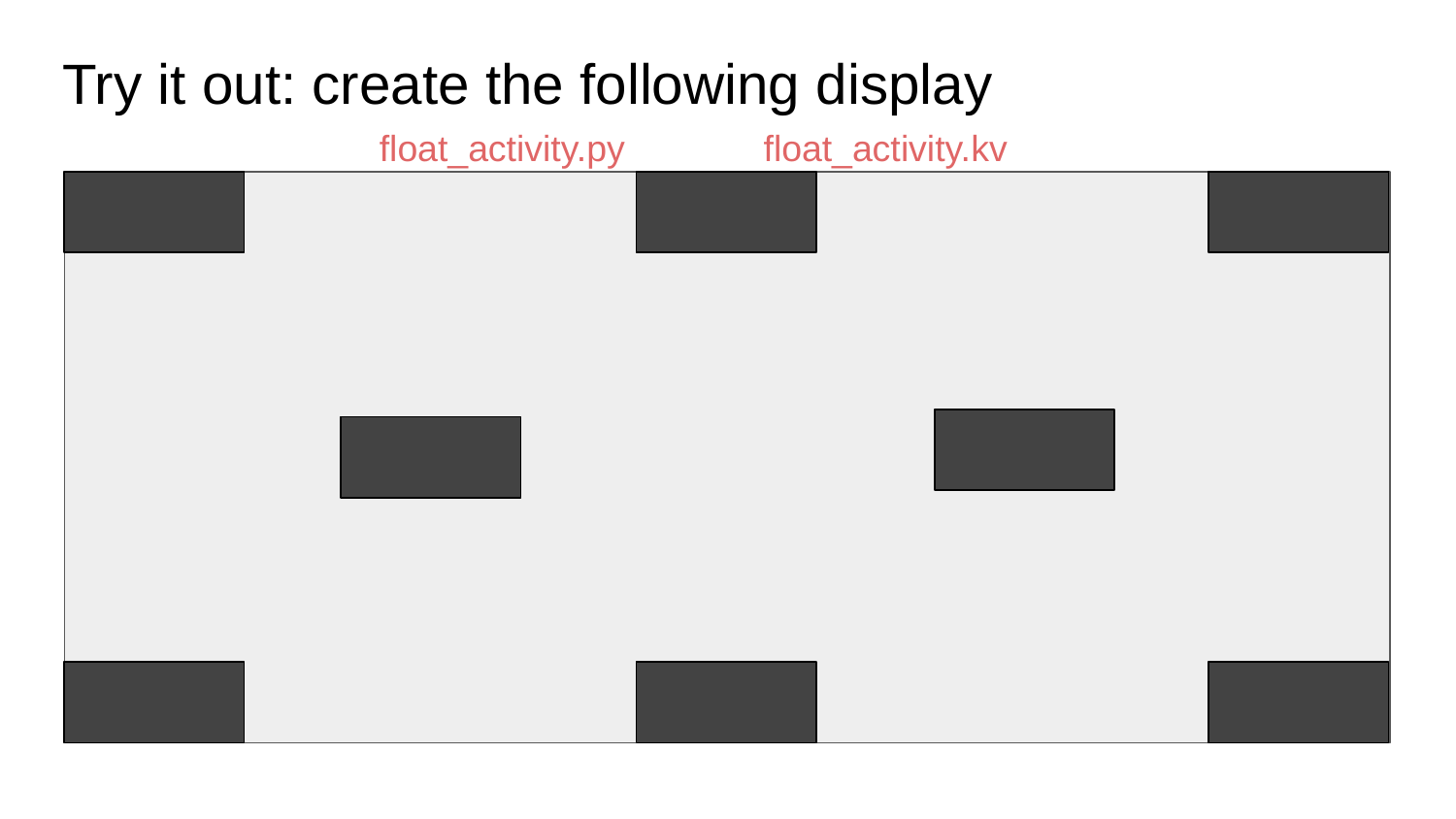

# Try it out: create the following display
float_activity.py
float_activity.kv